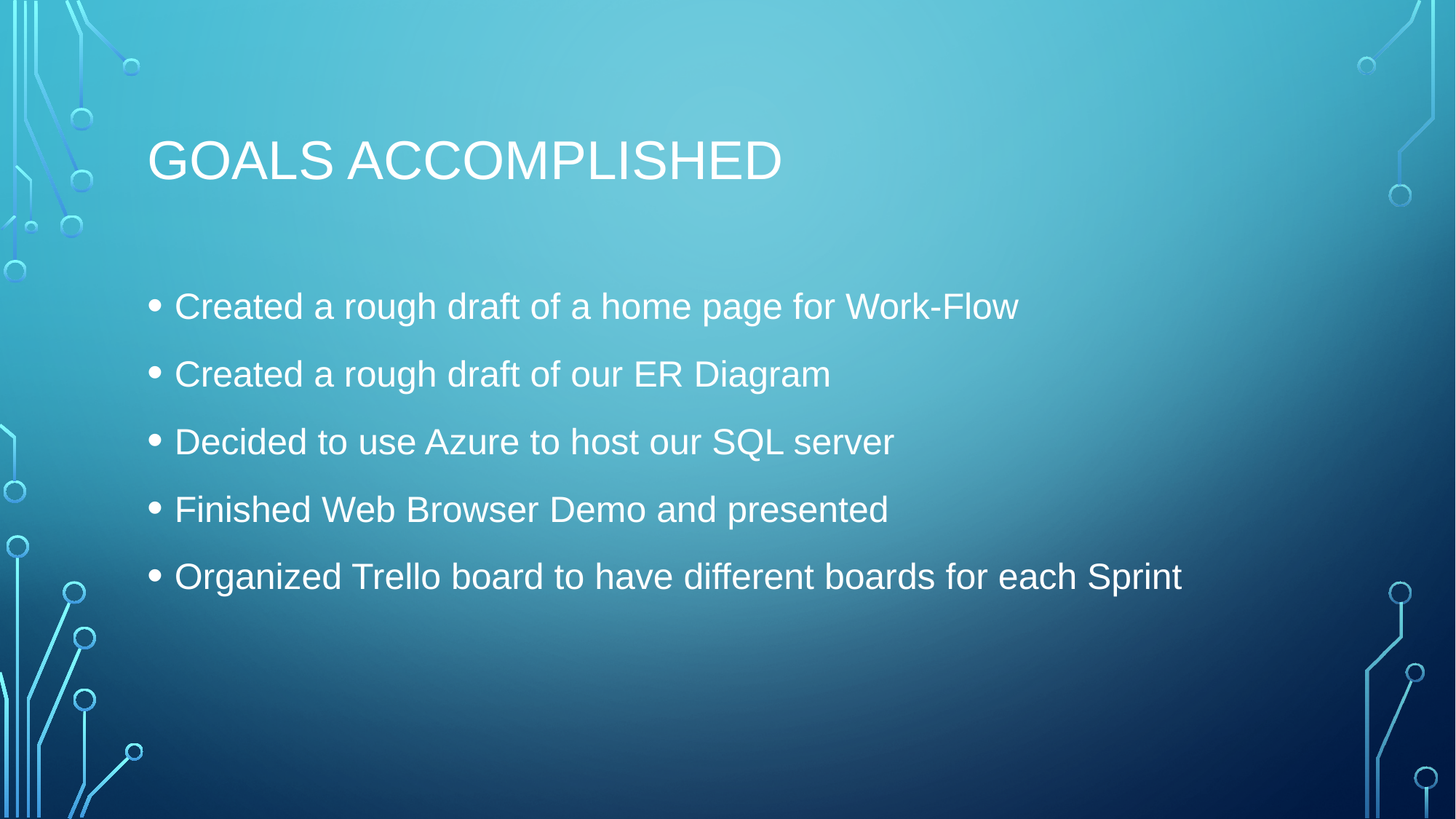

# Goals Accomplished
Created a rough draft of a home page for Work-Flow
Created a rough draft of our ER Diagram
Decided to use Azure to host our SQL server
Finished Web Browser Demo and presented
Organized Trello board to have different boards for each Sprint